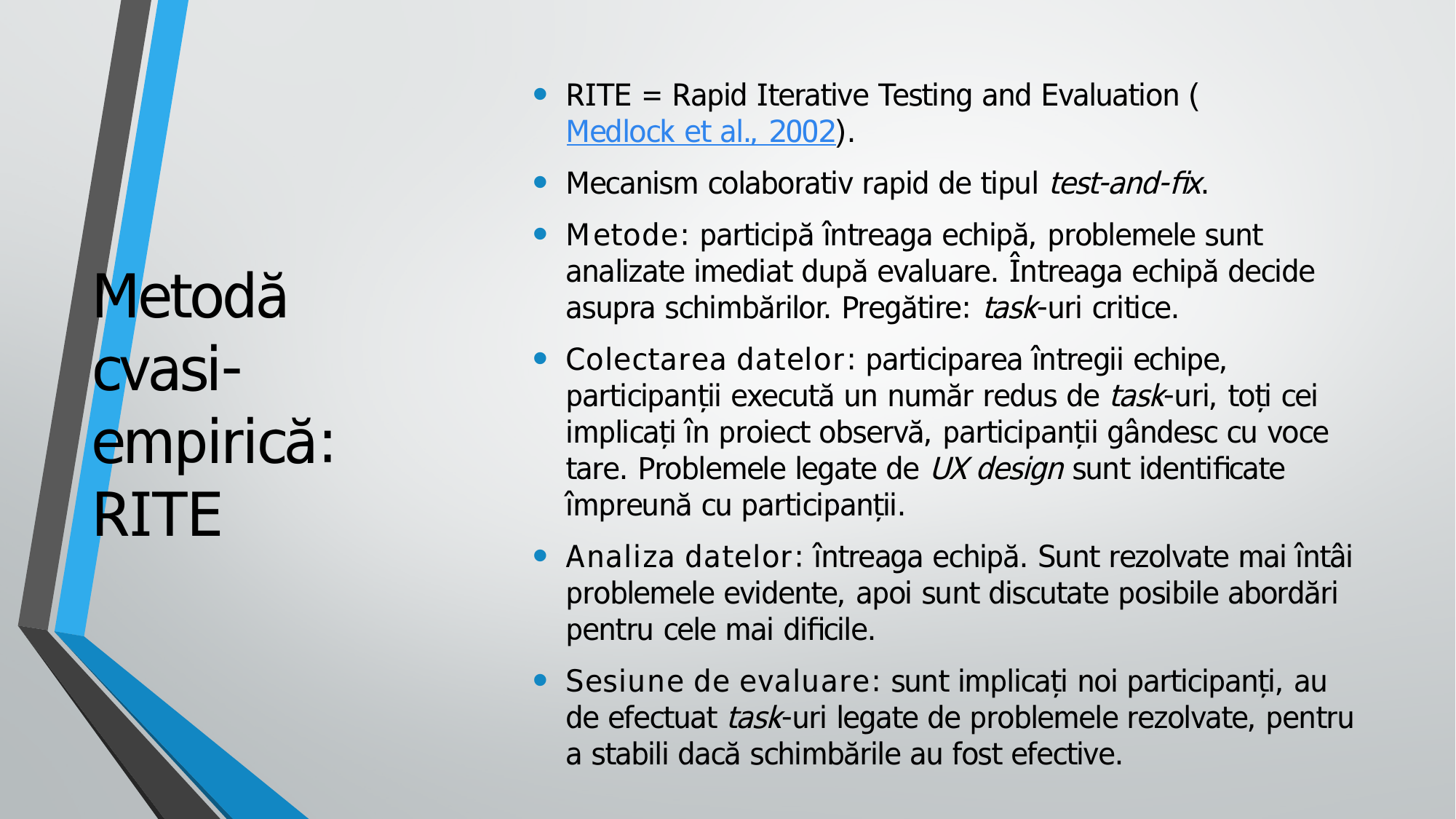

RITE = Rapid Iterative Testing and Evaluation (Medlock et al., 2002).
Mecanism colaborativ rapid de tipul test-and-fix.
Metode: participă întreaga echipă, problemele sunt analizate imediat după evaluare. Întreaga echipă decide asupra schimbărilor. Pregătire: task-uri critice.
Colectarea datelor: participarea întregii echipe, participanții execută un număr redus de task-uri, toți cei implicați în proiect observă, participanții gândesc cu voce tare. Problemele legate de UX design sunt identificate împreună cu participanții.
Analiza datelor: întreaga echipă. Sunt rezolvate mai întâi problemele evidente, apoi sunt discutate posibile abordări pentru cele mai dificile.
Sesiune de evaluare: sunt implicați noi participanți, au de efectuat task-uri legate de problemele rezolvate, pentru a stabili dacă schimbările au fost efective.
# Metodă cvasi-empirică: RITE